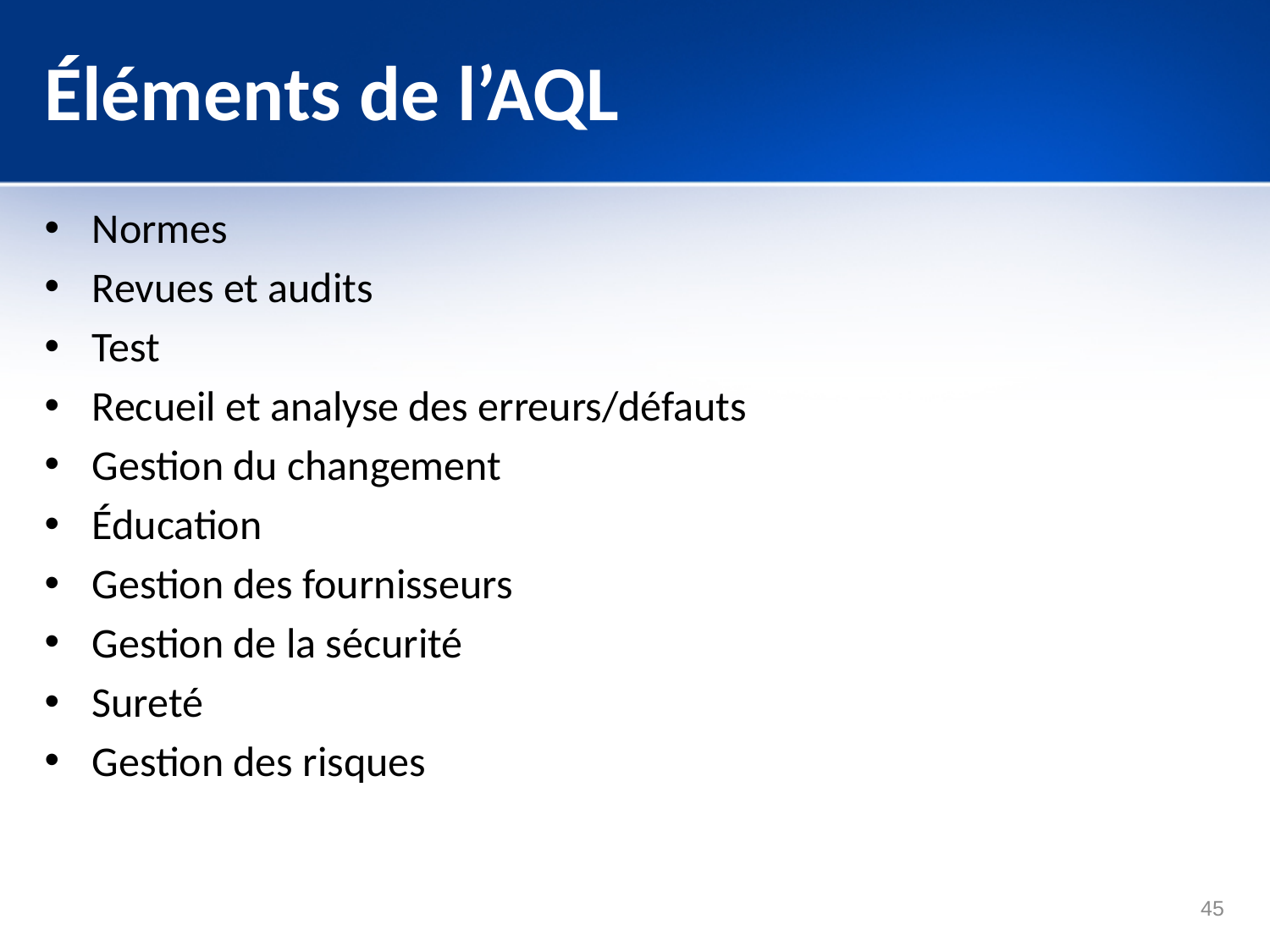

# Éléments de l’AQL

Normes
Revues et audits
Test
Recueil et analyse des erreurs/défauts
Gestion du changement
Éducation
Gestion des fournisseurs
Gestion de la sécurité
Sureté
Gestion des risques
45